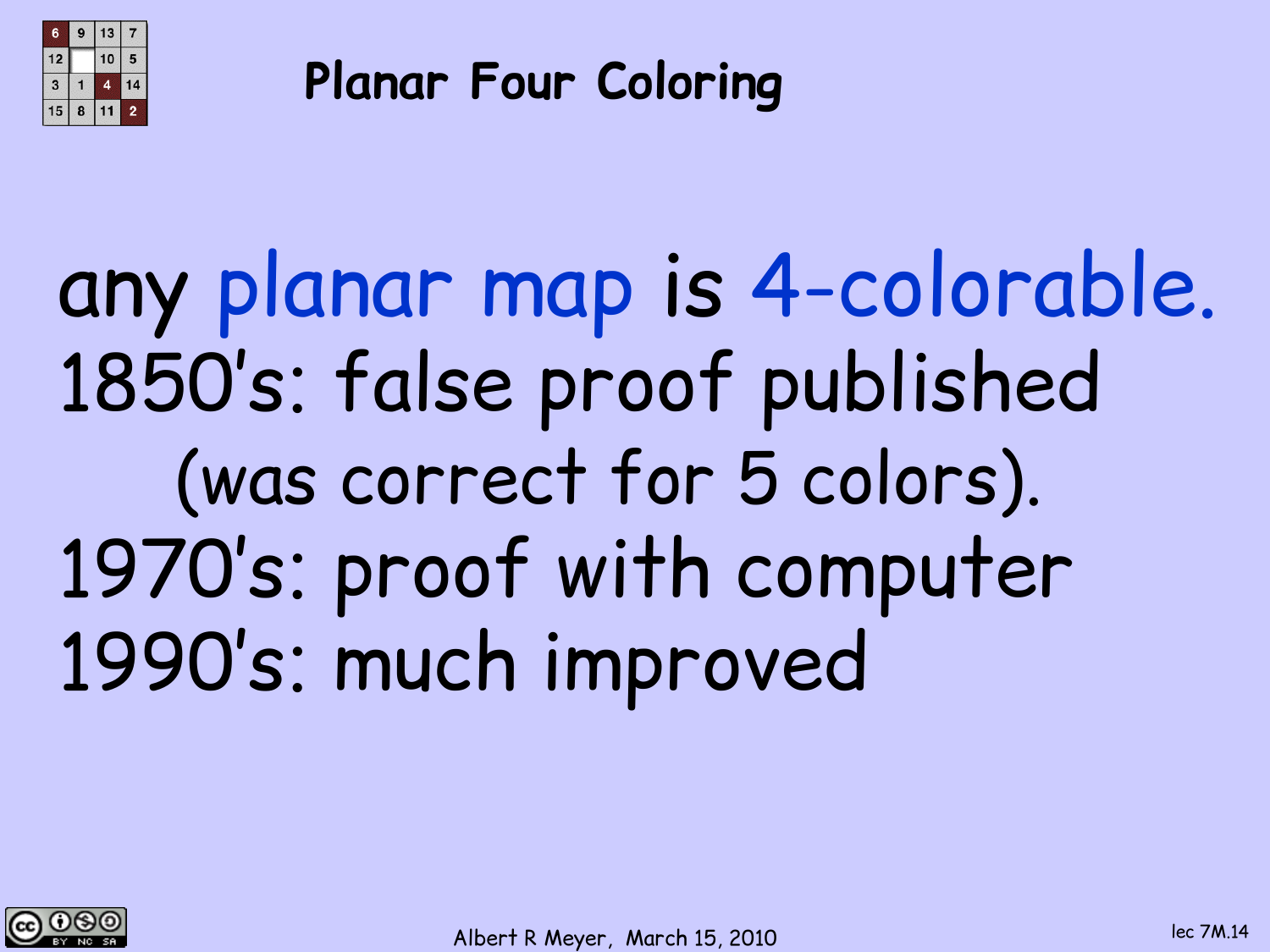

# Planar Four Coloring
any planar map is 4-colorable.
1850’s: false proof published
     (was correct for 5 colors).
1970’s: proof with computer
1990’s: much improved
lec 7M.14